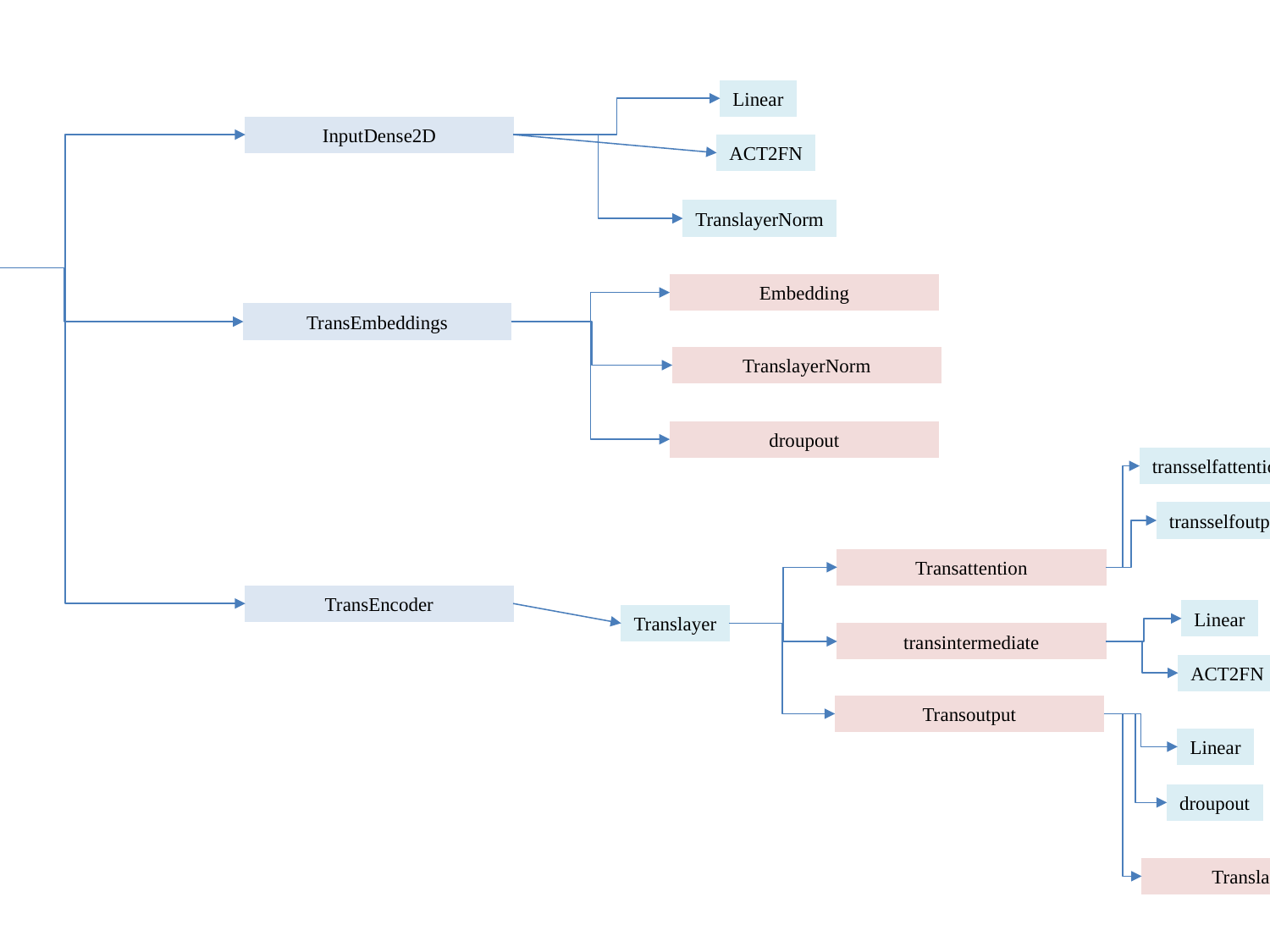

Linear
Eecoder2D
InputDense2D
ACT2FN
rearrange
TranslayerNorm
TransModel2d
Embedding
TransEmbeddings
Final dense
TranslayerNorm
rearrange
droupout
transselfattention
transselfoutput
Transattention
TransEncoder
Linear
Translayer
transintermediate
ACT2FN
Transoutput
Linear
droupout
TranslayerNorm